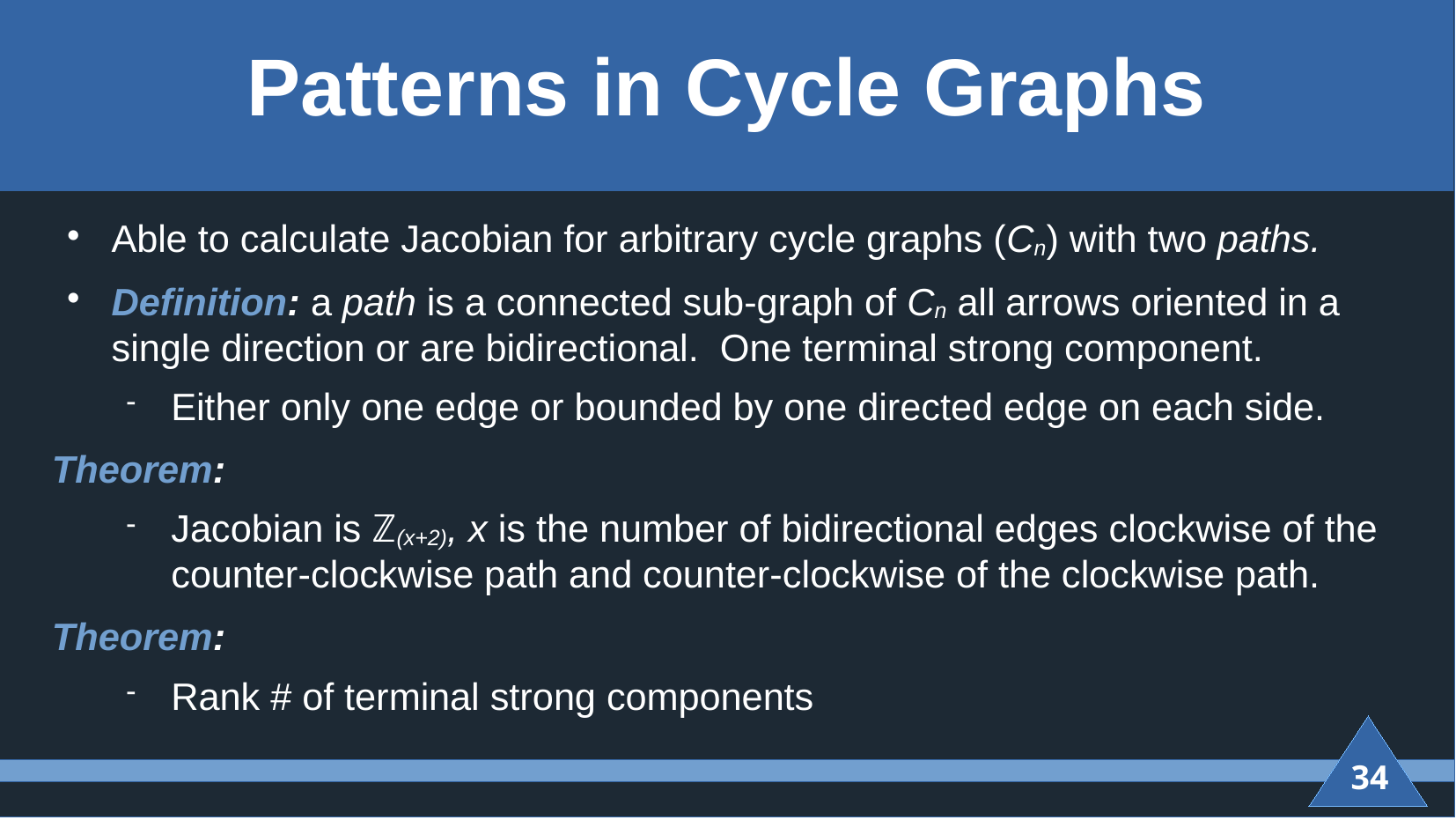

# Patterns in Cycle Graphs
Able to calculate Jacobian for arbitrary cycle graphs (Cn) with two paths.
Definition: a path is a connected sub-graph of Cn all arrows oriented in a single direction or are bidirectional.  One terminal strong component.
Either only one edge or bounded by one directed edge on each side.
Theorem:
Jacobian is ℤ(x+2), x is the number of bidirectional edges clockwise of the counter-clockwise path and counter-clockwise of the clockwise path.
Theorem:
Rank # of terminal strong components